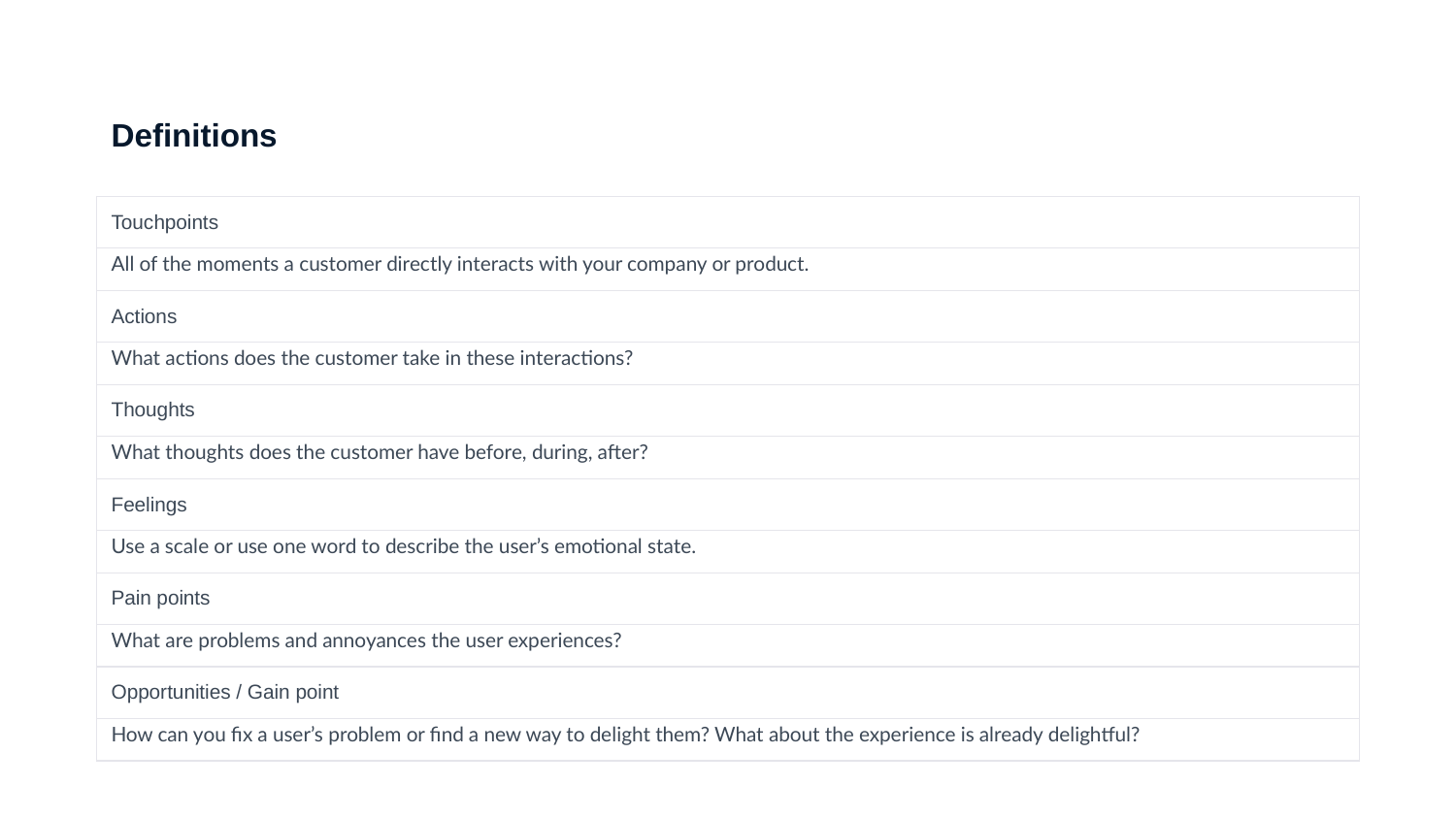

# Definitions
| Touchpoints |
| --- |
| All of the moments a customer directly interacts with your company or product. |
| Actions |
| What actions does the customer take in these interactions? |
| Thoughts |
| What thoughts does the customer have before, during, after? |
| Feelings |
| Use a scale or use one word to describe the user’s emotional state. |
| Pain points |
| What are problems and annoyances the user experiences? |
| Opportunities / Gain point |
| How can you fix a user’s problem or find a new way to delight them? What about the experience is already delightful? |